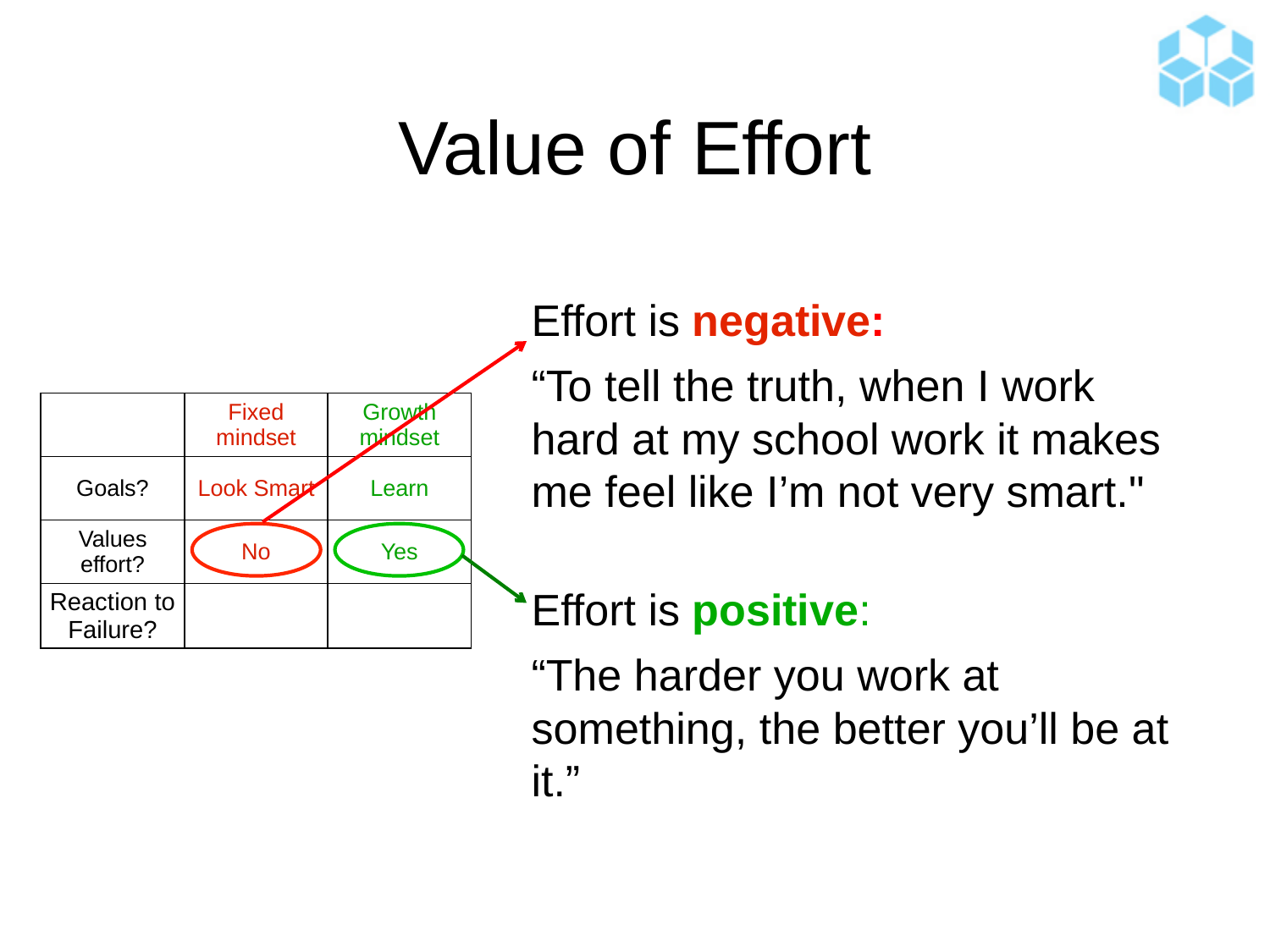

Value of Effort

Effort is negative:
“To tell the truth, when I work hard at my school work it makes me feel like I’m not very smart."
Effort is positive:
“The harder you work at something, the better you’ll be at it.”
|  | Fixed mindset | Growth mindset |
| --- | --- | --- |
| Goals? | Look Smart | Learn |
| Values effort? | No | Yes |
| Reaction to Failure? |  |  |